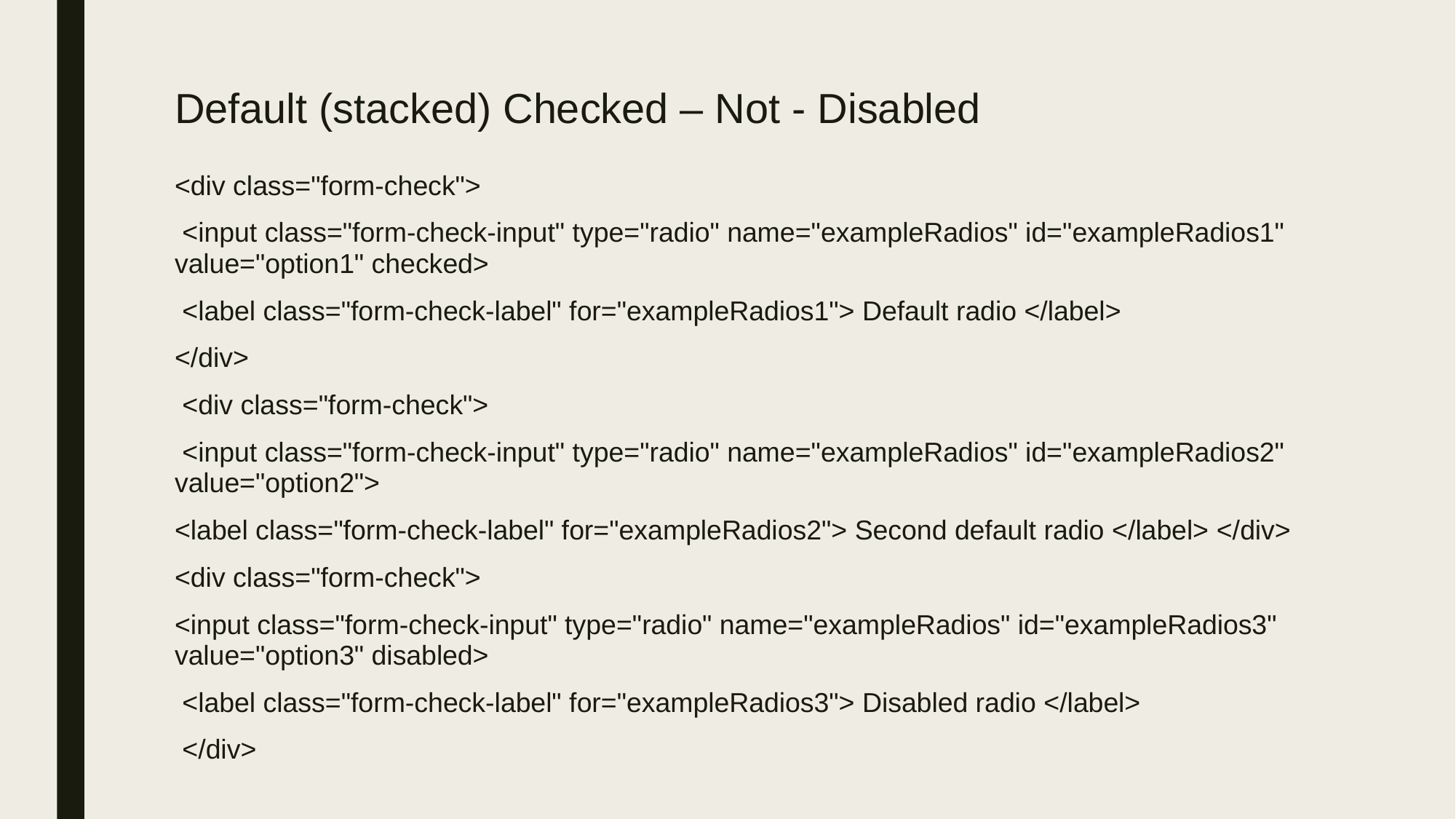

# Default (stacked) Checked – Not - Disabled
<div class="form-check">
 <input class="form-check-input" type="radio" name="exampleRadios" id="exampleRadios1" value="option1" checked>
 <label class="form-check-label" for="exampleRadios1"> Default radio </label>
</div>
 <div class="form-check">
 <input class="form-check-input" type="radio" name="exampleRadios" id="exampleRadios2" value="option2">
<label class="form-check-label" for="exampleRadios2"> Second default radio </label> </div>
<div class="form-check">
<input class="form-check-input" type="radio" name="exampleRadios" id="exampleRadios3" value="option3" disabled>
 <label class="form-check-label" for="exampleRadios3"> Disabled radio </label>
 </div>